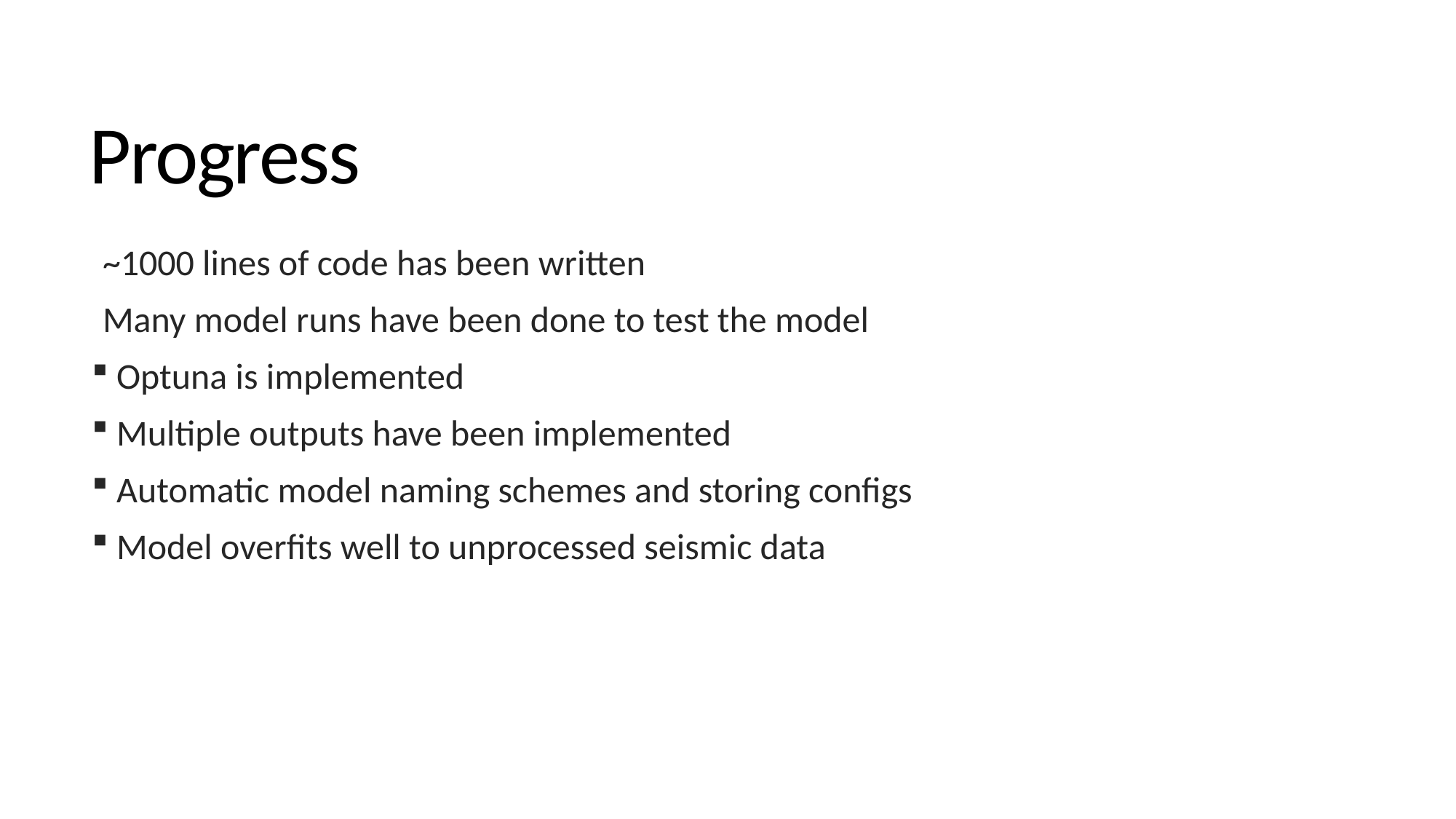

# Progress
~1000 lines of code has been written
Many model runs have been done to test the model
 Optuna is implemented
 Multiple outputs have been implemented
 Automatic model naming schemes and storing configs
 Model overfits well to unprocessed seismic data